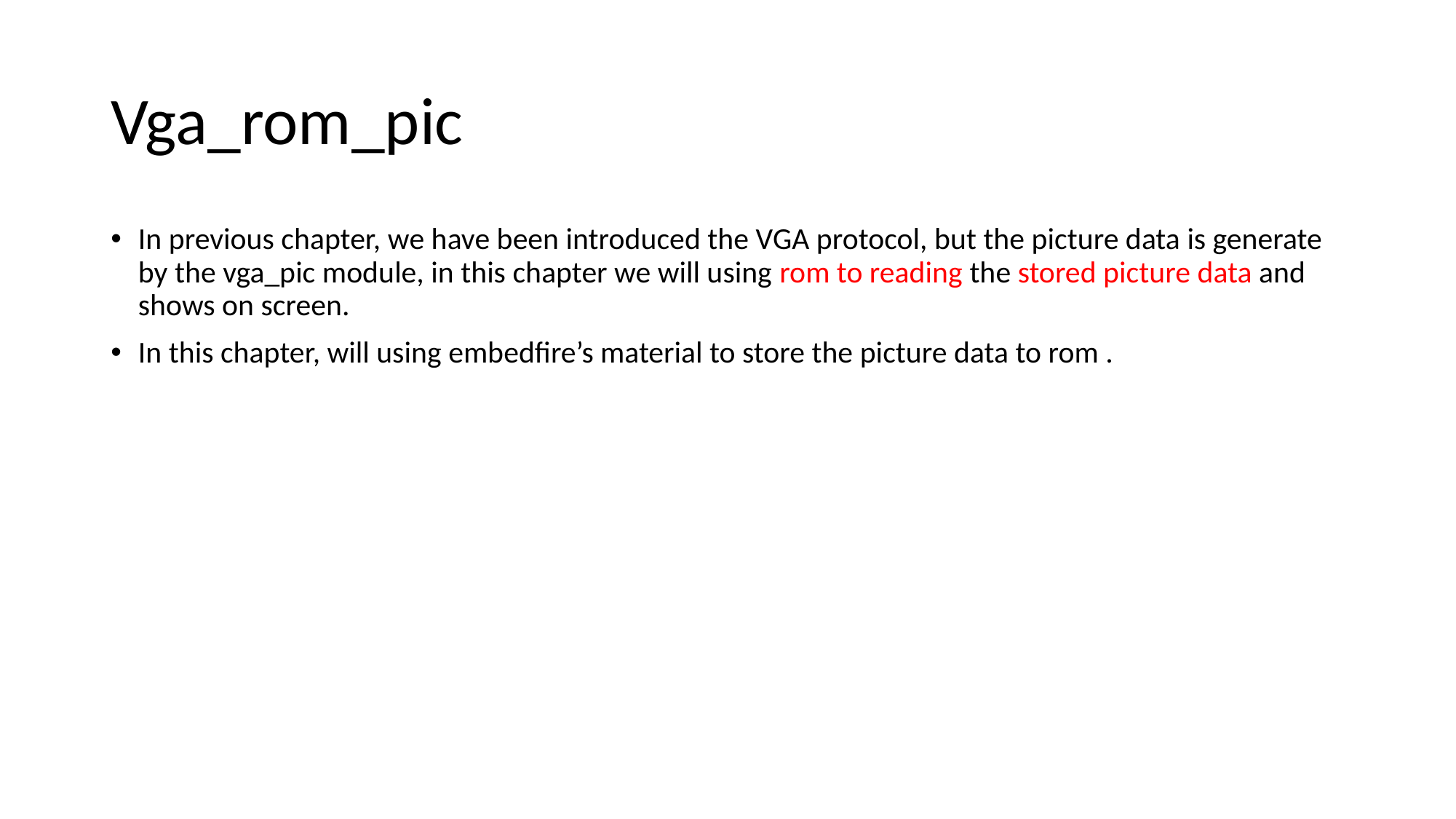

# Vga_rom_pic
In previous chapter, we have been introduced the VGA protocol, but the picture data is generate by the vga_pic module, in this chapter we will using rom to reading the stored picture data and shows on screen.
In this chapter, will using embedfire’s material to store the picture data to rom .